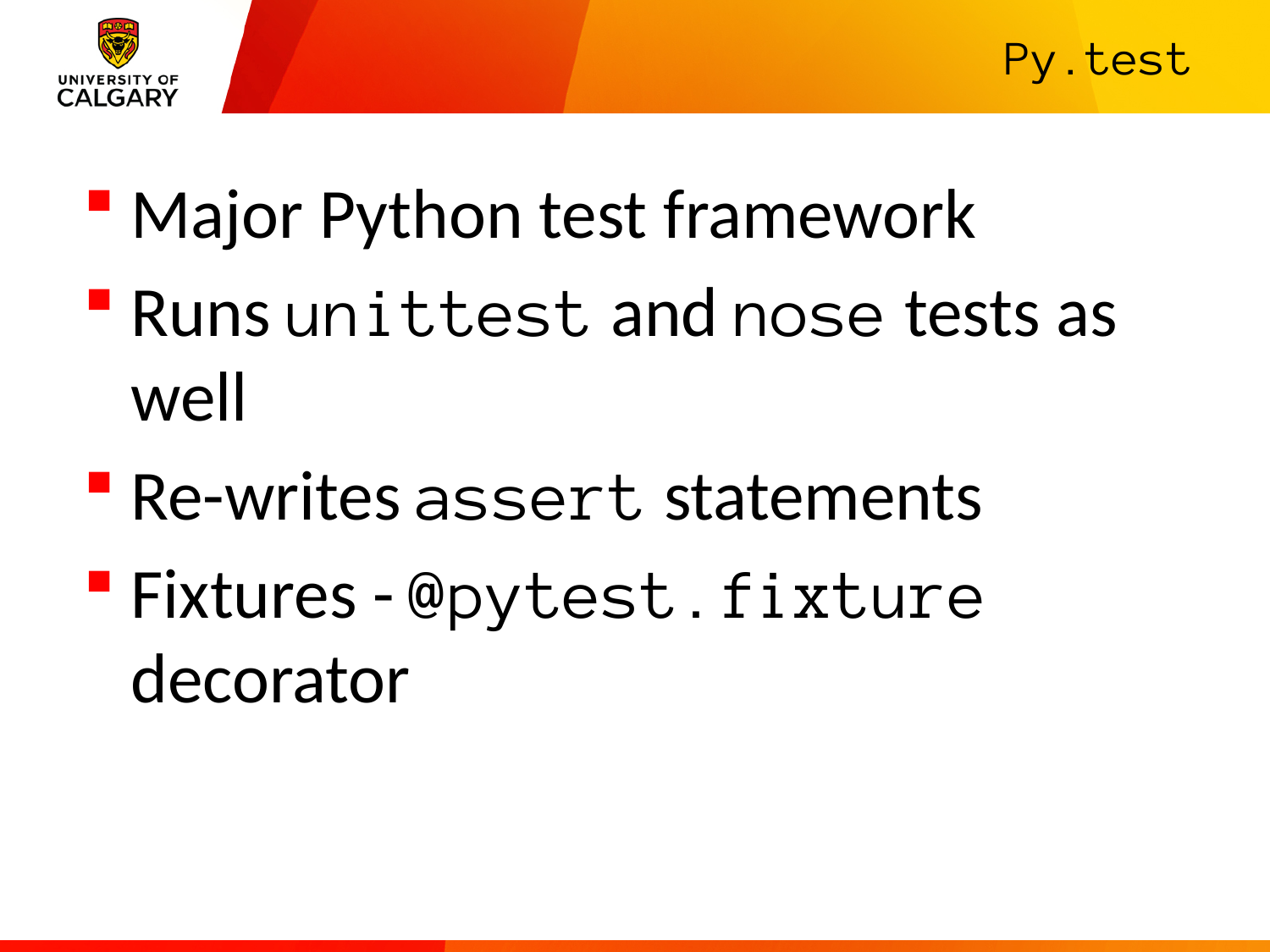

# Py.test
Major Python test framework
Runs unittest and nose tests as well
Re-writes assert statements
Fixtures - @pytest.fixture decorator